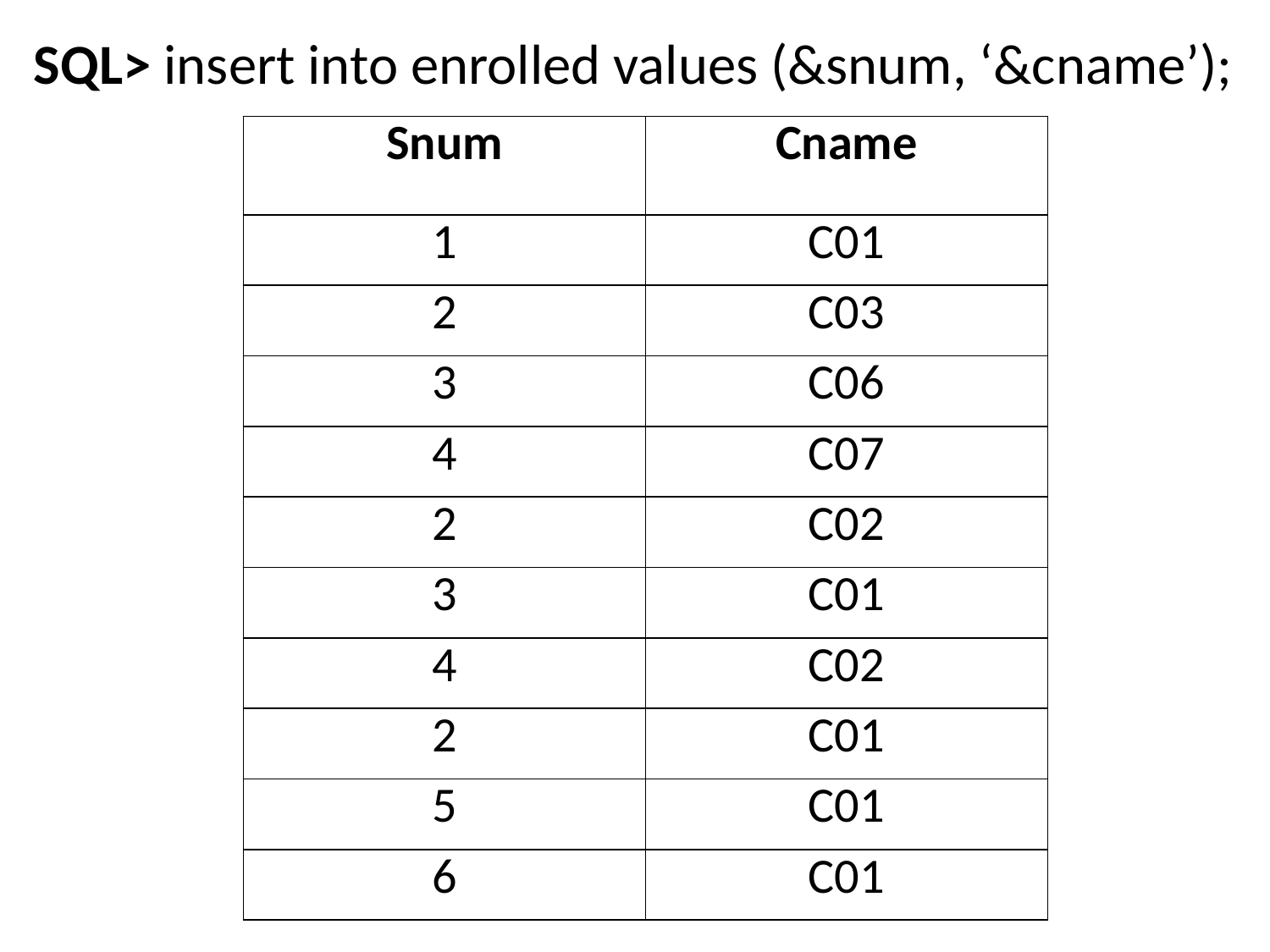

SQL> insert into enrolled values (&snum, ‘&cname’);

| Snum | Cname |
| --- | --- |
| 1 | C01 |
| 2 | C03 |
| 3 | C06 |
| 4 | C07 |
| 2 | C02 |
| 3 | C01 |
| 4 | C02 |
| 2 | C01 |
| 5 | C01 |
| 6 | C01 |